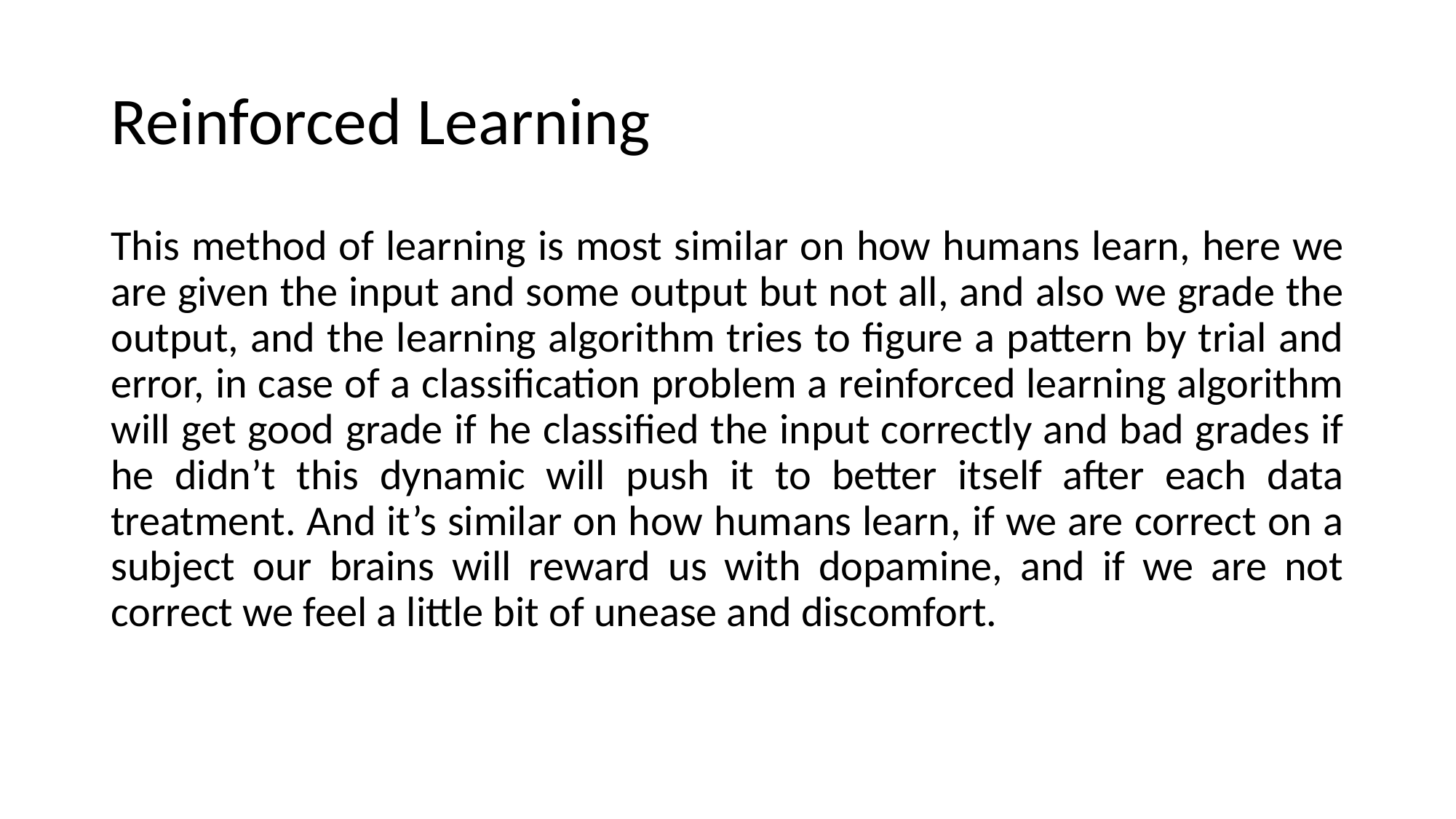

# Reinforced Learning
This method of learning is most similar on how humans learn, here we are given the input and some output but not all, and also we grade the output, and the learning algorithm tries to figure a pattern by trial and error, in case of a classification problem a reinforced learning algorithm will get good grade if he classified the input correctly and bad grades if he didn’t this dynamic will push it to better itself after each data treatment. And it’s similar on how humans learn, if we are correct on a subject our brains will reward us with dopamine, and if we are not correct we feel a little bit of unease and discomfort.